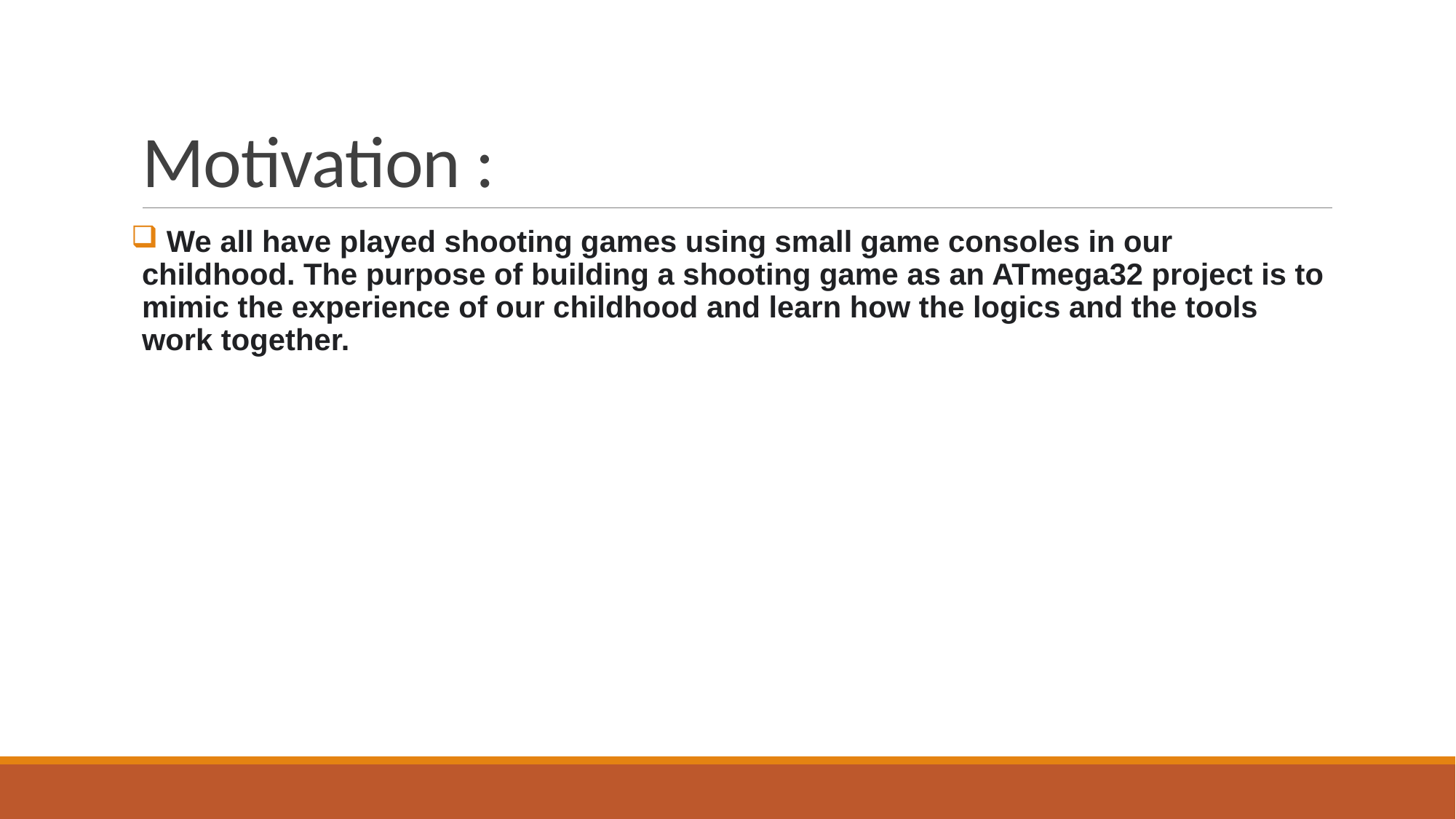

# Motivation :
 We all have played shooting games using small game consoles in our childhood. The purpose of building a shooting game as an ATmega32 project is to mimic the experience of our childhood and learn how the logics and the tools work together.